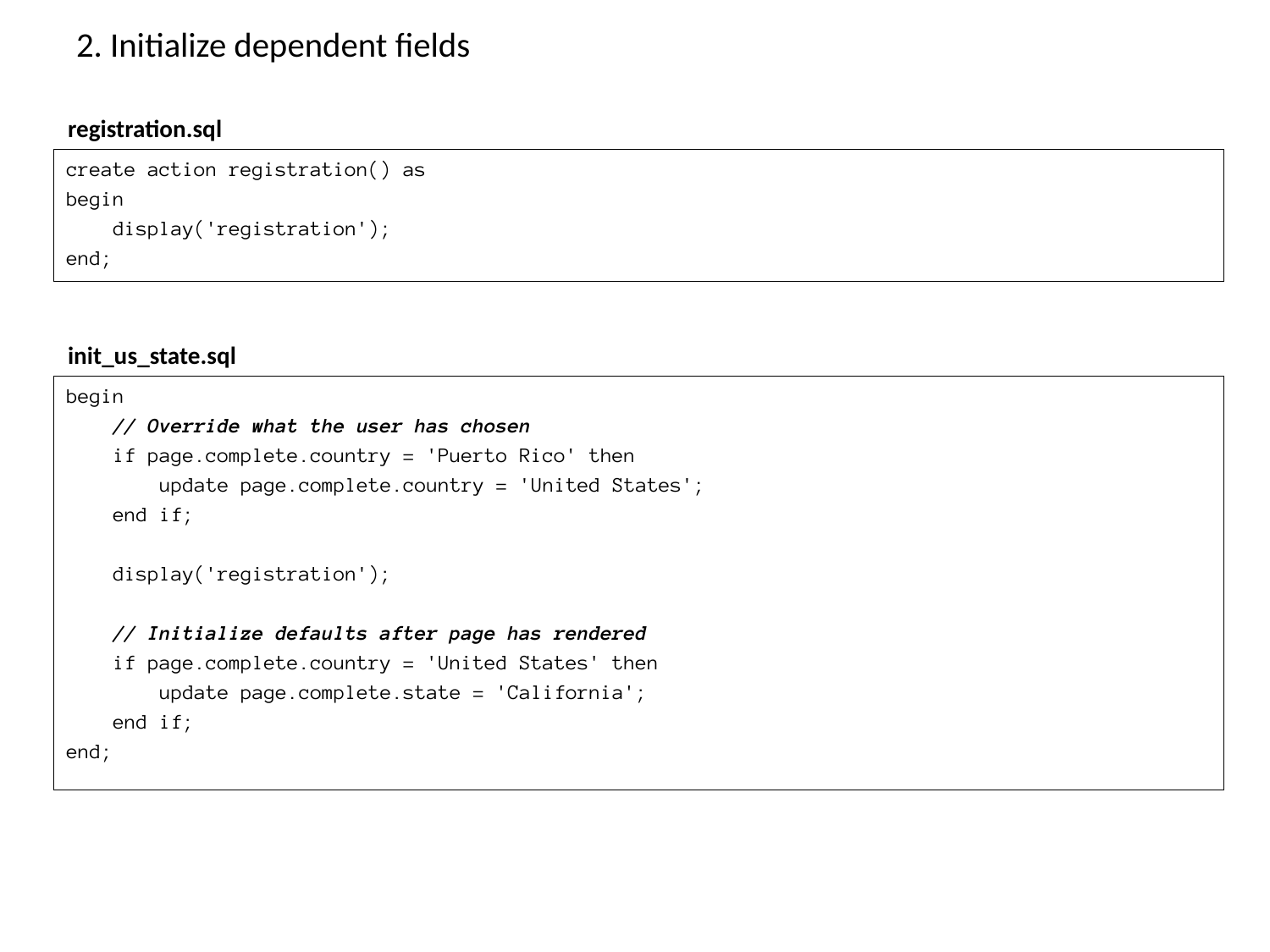

# 2. Initialize dependent fields
registration.sql
create action registration() as
begin
    display('registration');
end;
init_us_state.sql
begin
    // Override what the user has chosen
    if page.complete.country = 'Puerto Rico' then
        update page.complete.country = 'United States';
    end if;

    display('registration');

    // Initialize defaults after page has rendered
    if page.complete.country = 'United States' then
        update page.complete.state = 'California';
    end if;
end;